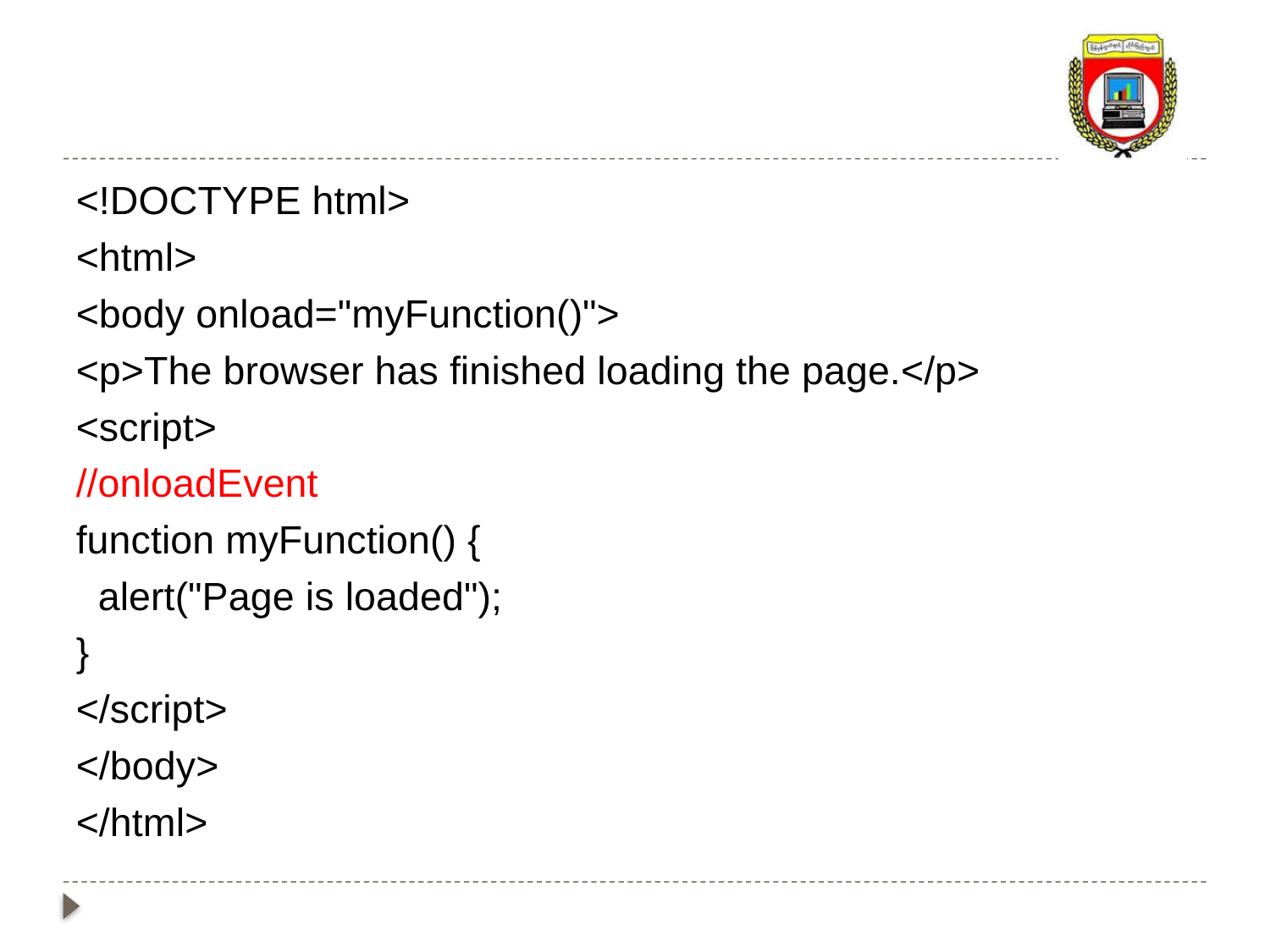

<!DOCTYPE html>
<html>
<body onload="myFunction()">
<p>The browser has finished loading the page.</p>
<script>
//onloadEvent
function myFunction() {
  alert("Page is loaded");
}
</script>
</body>
</html>